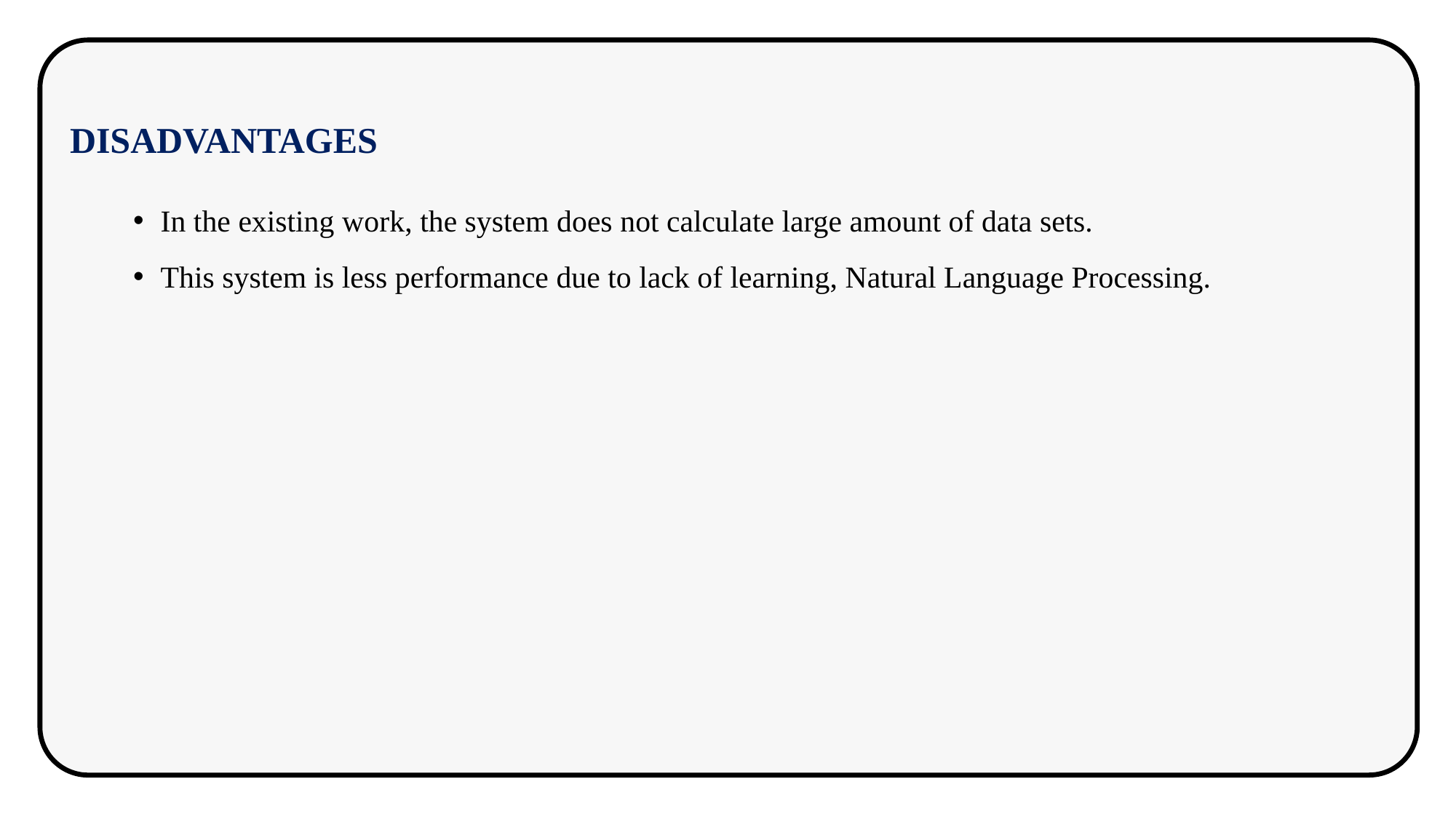

DISADVANTAGES
In the existing work, the system does not calculate large amount of data sets.
This system is less performance due to lack of learning, Natural Language Processing.